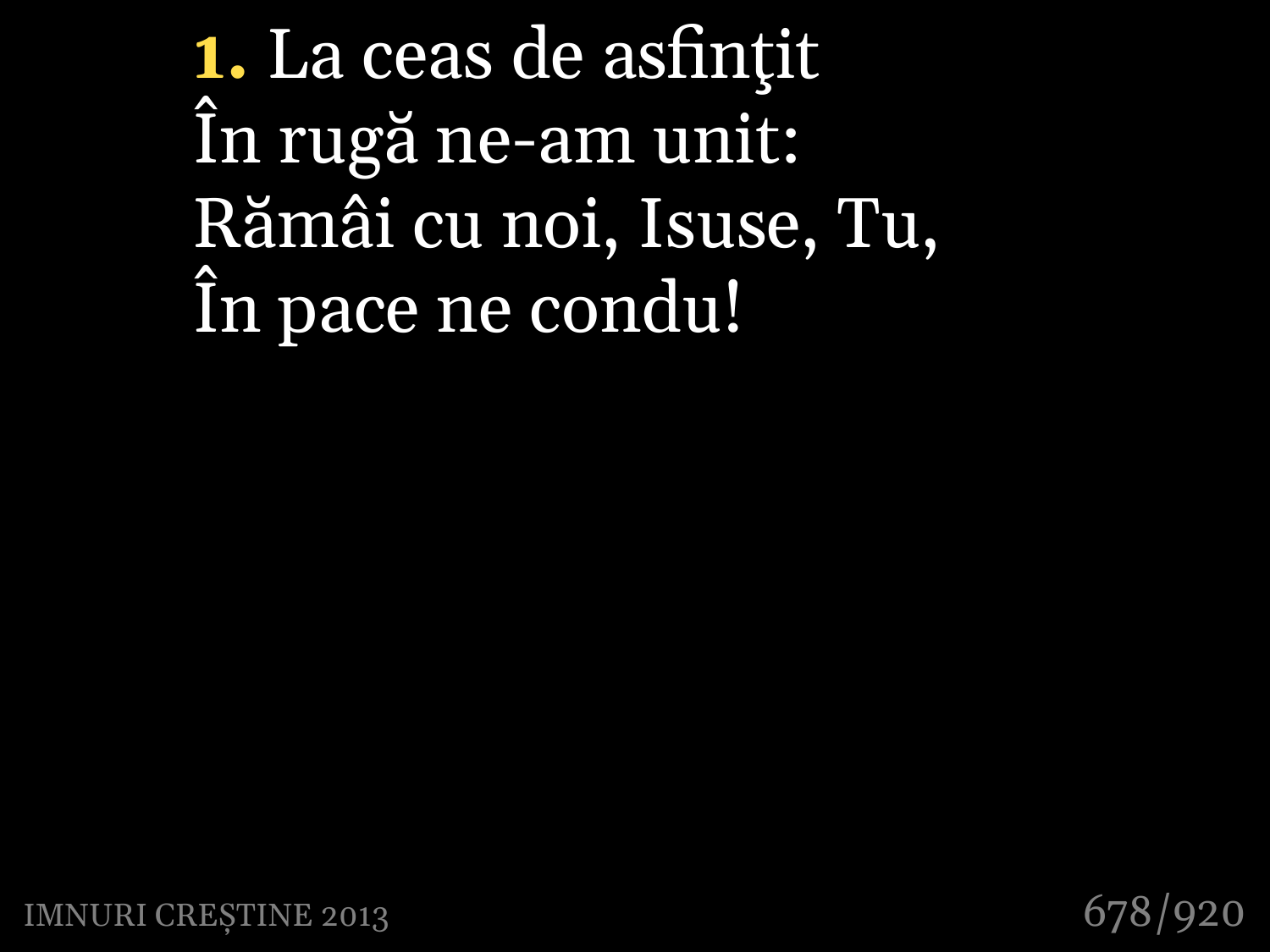

1. La ceas de asfinţit
În rugă ne-am unit:
Rămâi cu noi, Isuse, Tu,
În pace ne condu!
678/920
IMNURI CREȘTINE 2013